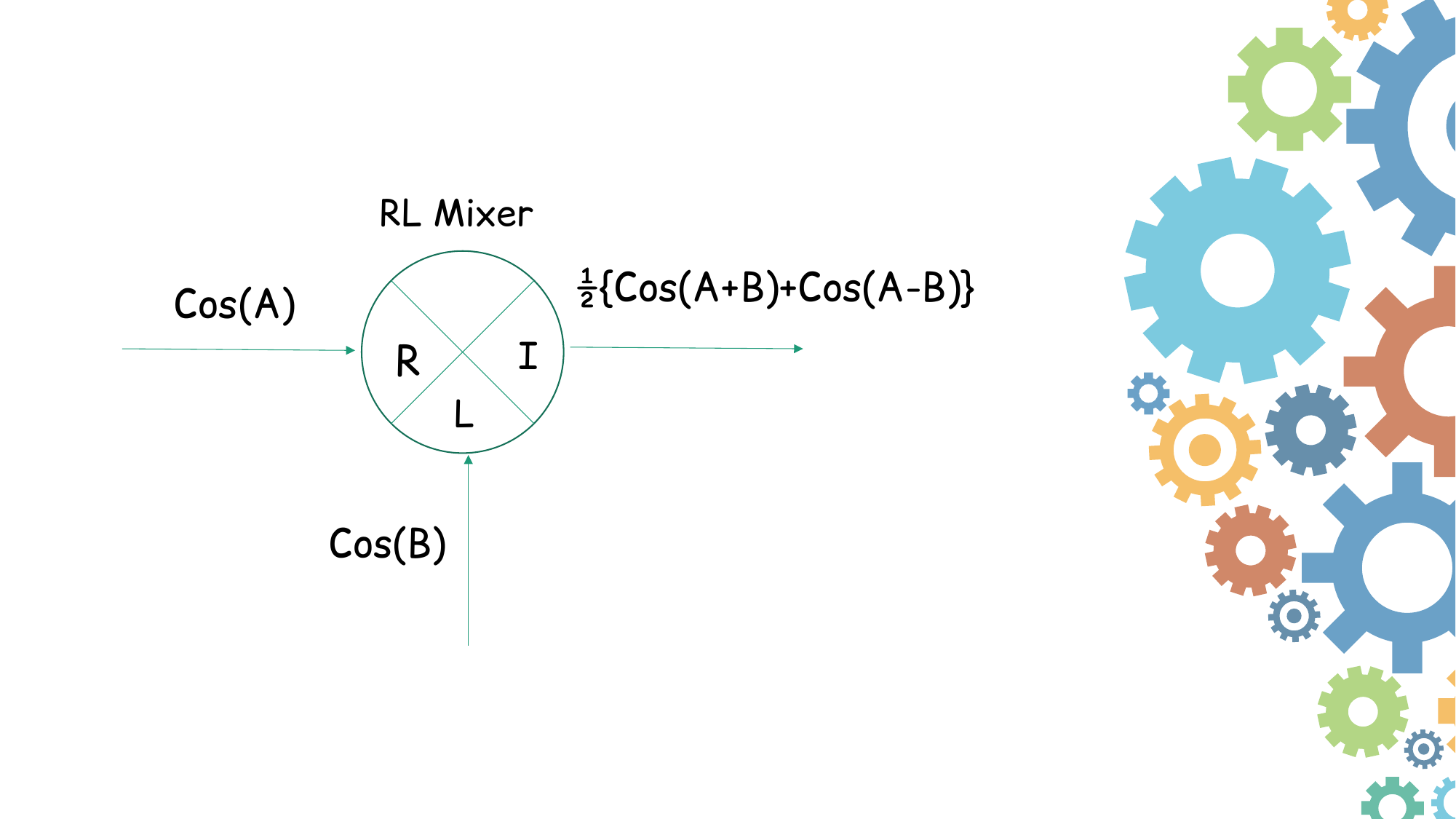

RL Mixer

½{Cos(A+B)+Cos(A-B)}
Cos(A)
I
R
L
Cos(B)